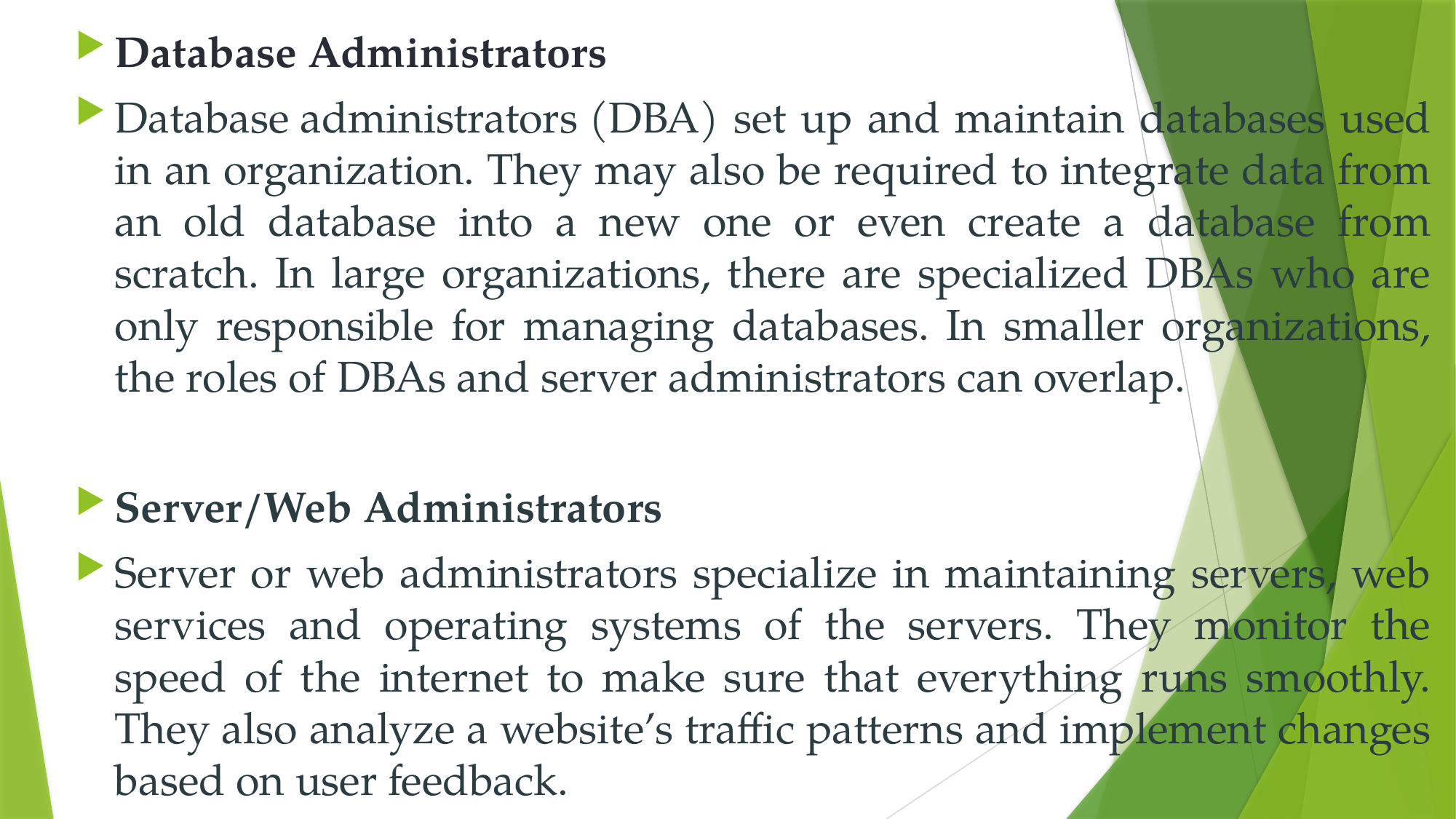

Database Administrators
Database administrators (DBA) set up and maintain databases used in an organization. They may also be required to integrate data from an old database into a new one or even create a database from scratch. In large organizations, there are specialized DBAs who are only responsible for managing databases. In smaller organizations, the roles of DBAs and server administrators can overlap.

Server/Web Administrators
Server or web administrators specialize in maintaining servers, web services and operating systems of the servers. They monitor the speed of the internet to make sure that everything runs smoothly. They also analyze a website’s traffic patterns and implement changes based on user feedback.